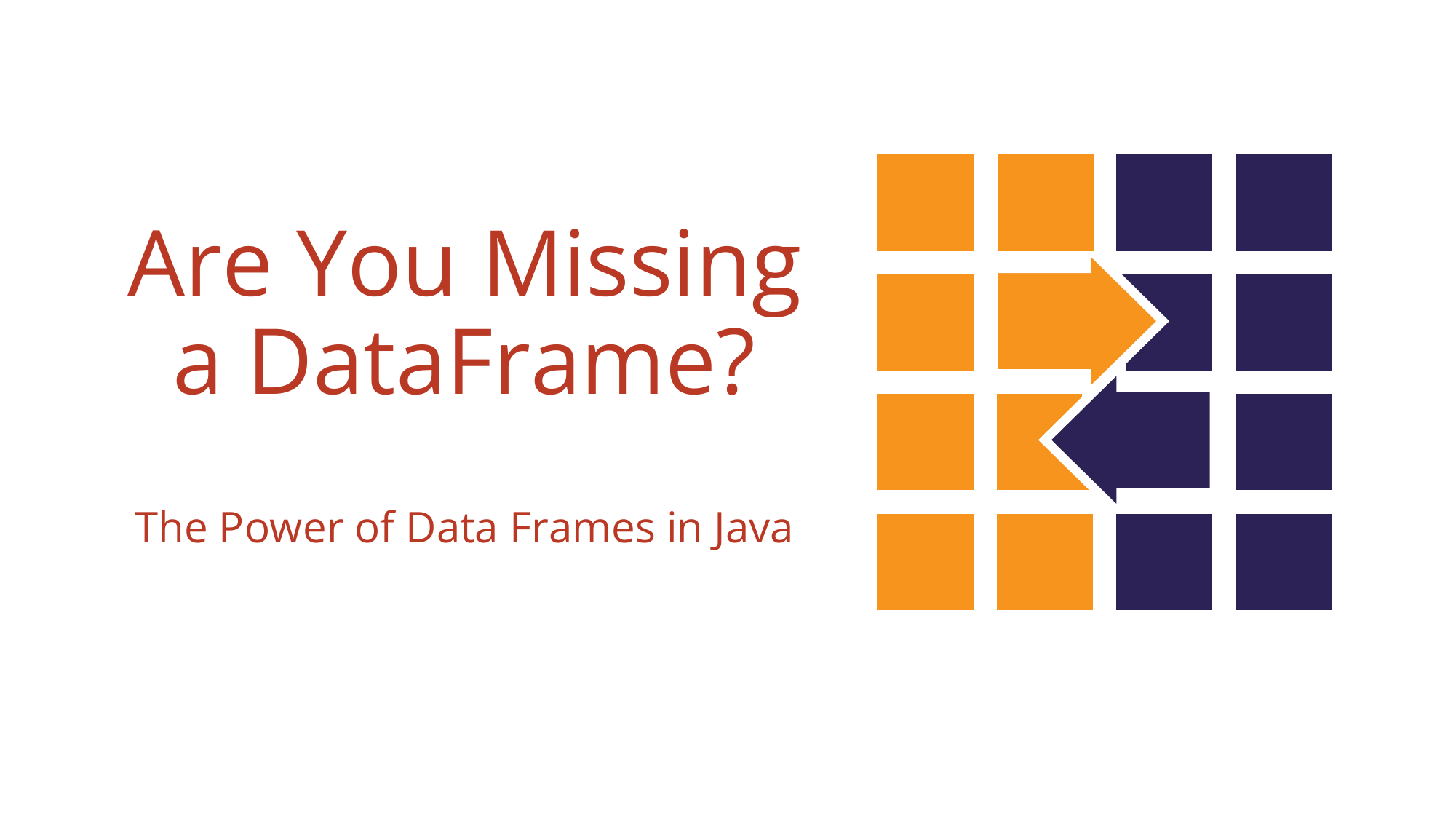

# Are You Missing a DataFrame?

The Power of Data Frames in Java